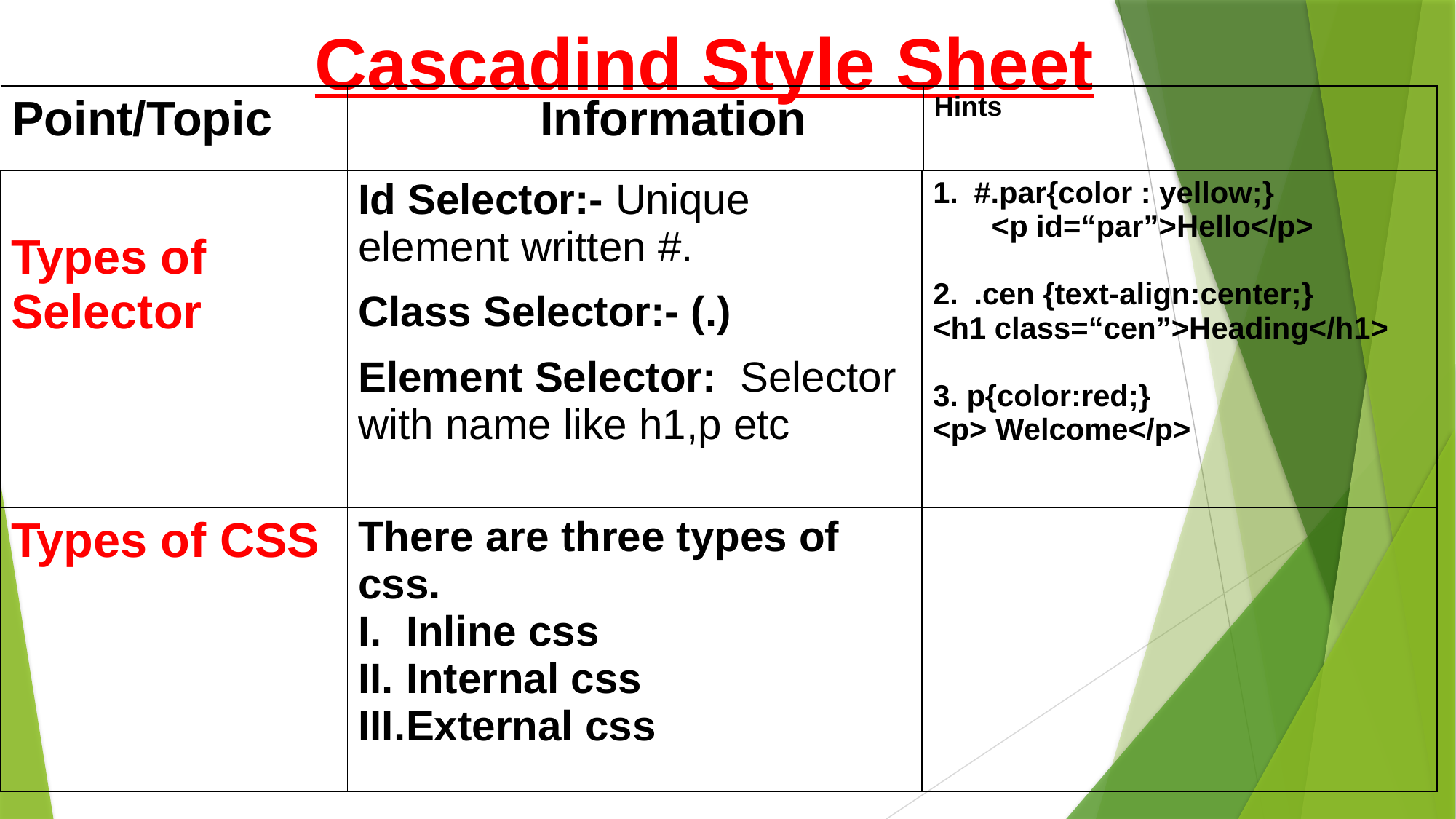

# Cascadind Style Sheet
| Point/Topic | Information | Hints |
| --- | --- | --- |
| Types of Selector | Id Selector:- Unique element written #. Class Selector:- (.) Element Selector: Selector with name like h1,p etc | #.par{color : yellow;} <p id=“par”>Hello</p> .cen {text-align:center;} <h1 class=“cen”>Heading</h1> 3. p{color:red;} <p> Welcome</p> |
| --- | --- | --- |
| Types of CSS | There are three types of css. Inline css Internal css External css |  |